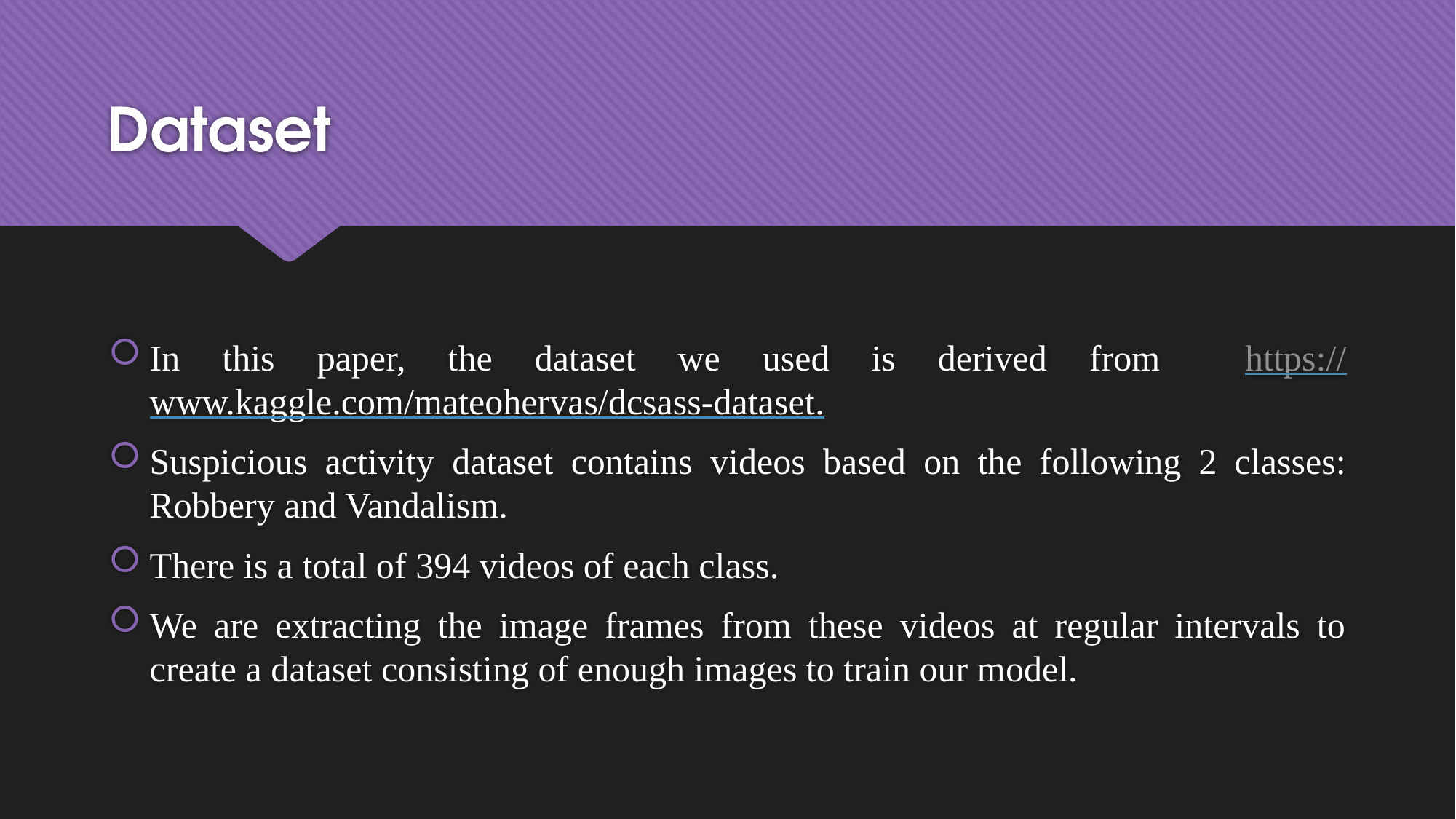

# Dataset
In this paper, the dataset we used is derived from  https://www.kaggle.com/mateohervas/dcsass-dataset.
Suspicious activity dataset contains videos based on the following 2 classes: Robbery and Vandalism.
There is a total of 394 videos of each class.
We are extracting the image frames from these videos at regular intervals to create a dataset consisting of enough images to train our model.